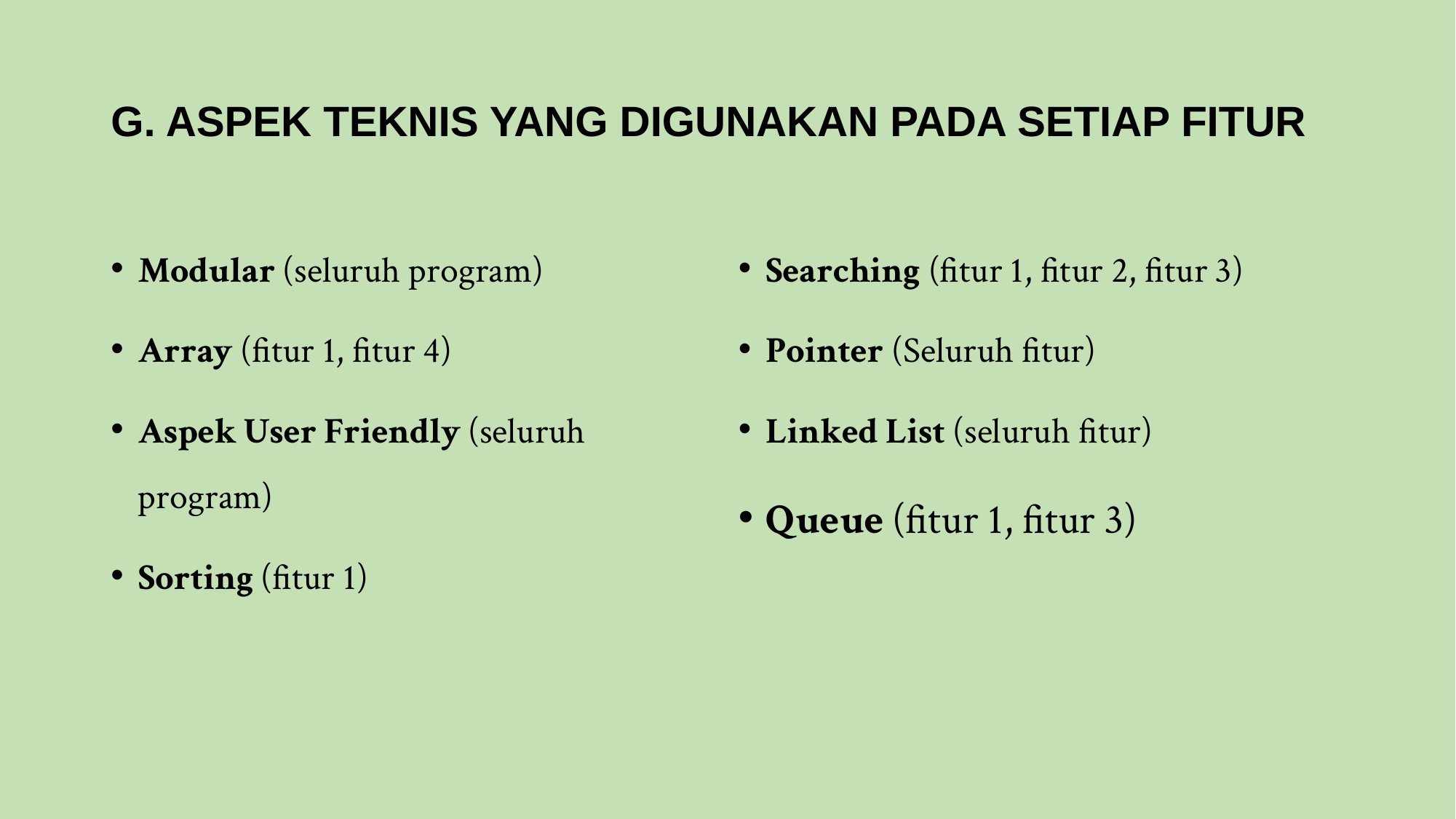

# G. ASPEK TEKNIS YANG DIGUNAKAN PADA SETIAP FITUR
Modular (seluruh program)
Array (fitur 1, fitur 4)
Aspek User Friendly (seluruh program)
Sorting (fitur 1)

Searching (fitur 1, fitur 2, fitur 3)
Pointer (Seluruh fitur)
Linked List (seluruh fitur)
Queue (fitur 1, fitur 3)